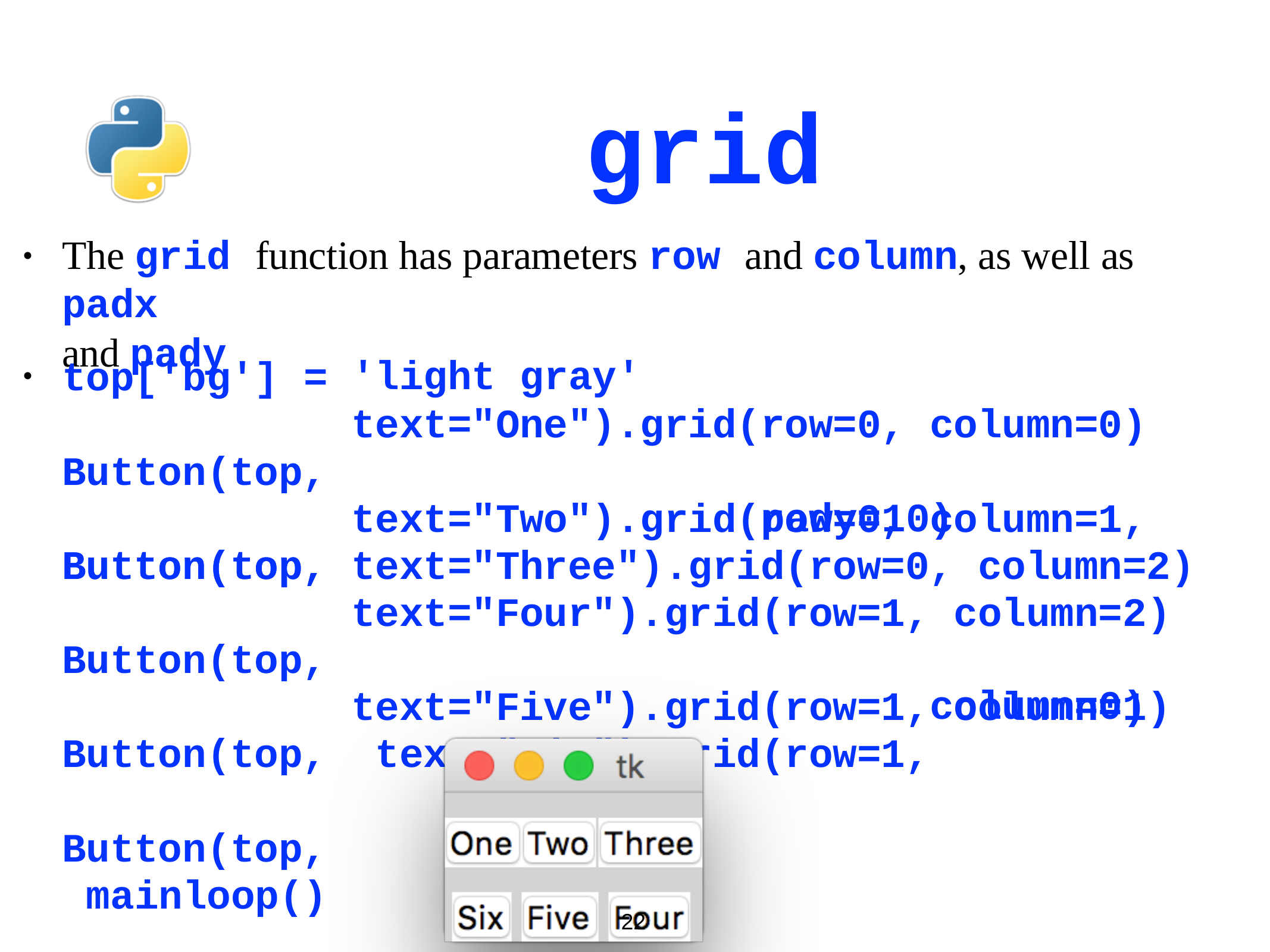

# grid
The grid function has parameters row and column, as well as padx
and pady
•
top['bg'] =  Button(top,  Button(top,
'light gray'
•
text="One").grid(row=0,  text="Two").grid(row=0,
column=0)  column=1,
pady=10)  text="Three").grid(row=0, column=2)
Button(top,  Button(top,  Button(top,  Button(top,  mainloop()
text="Four").grid(row=1,  text="Five").grid(row=1,  text="Six").grid(row=1,
column=2)  column=1)

column=0)
22